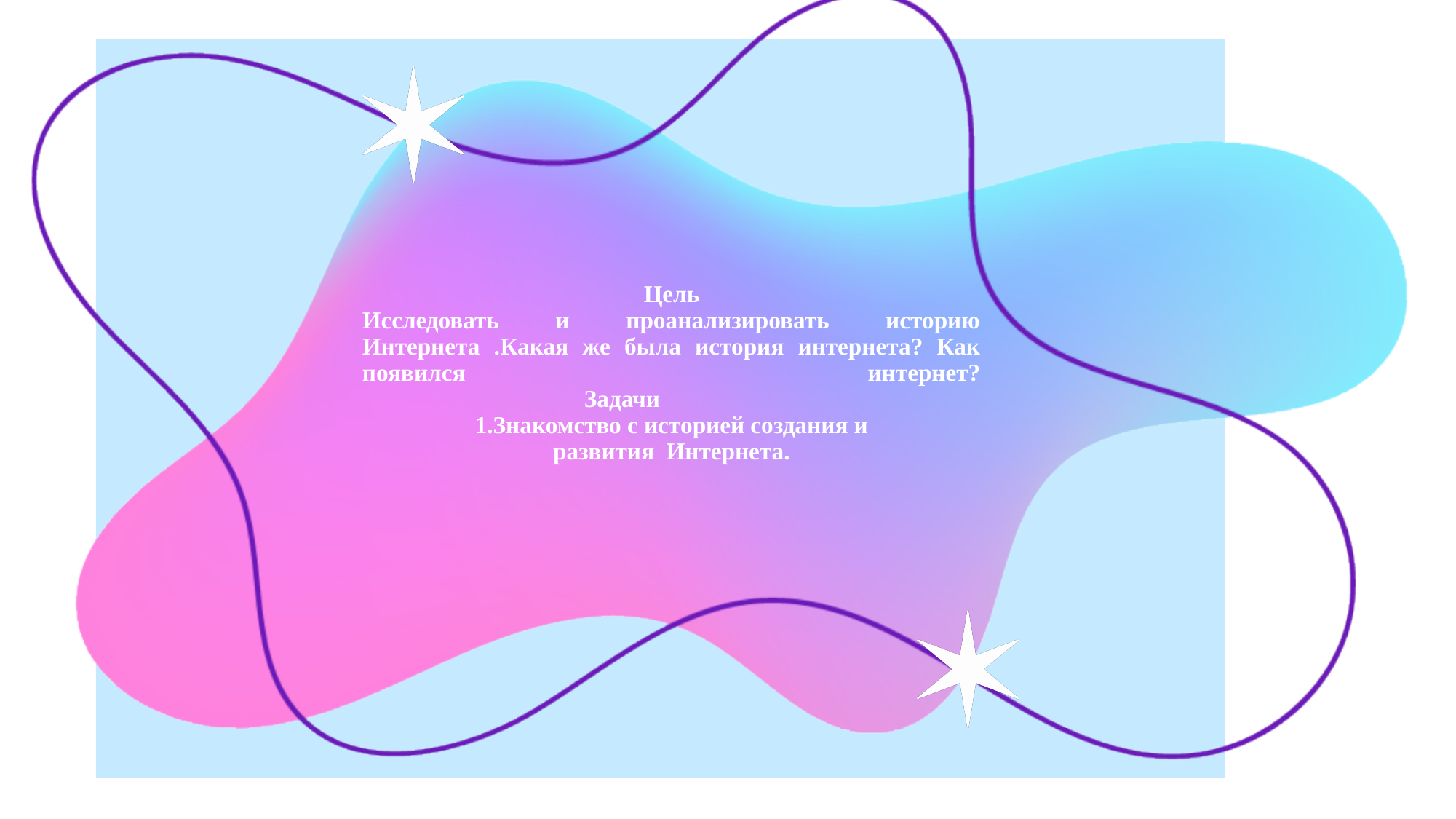

# Цель
Исследовать и проанализировать историю Интернета .Какая же была история интернета? Как появился интернет?
                                     Задачи
1.Знакомство с историей создания и развития  Интернета.